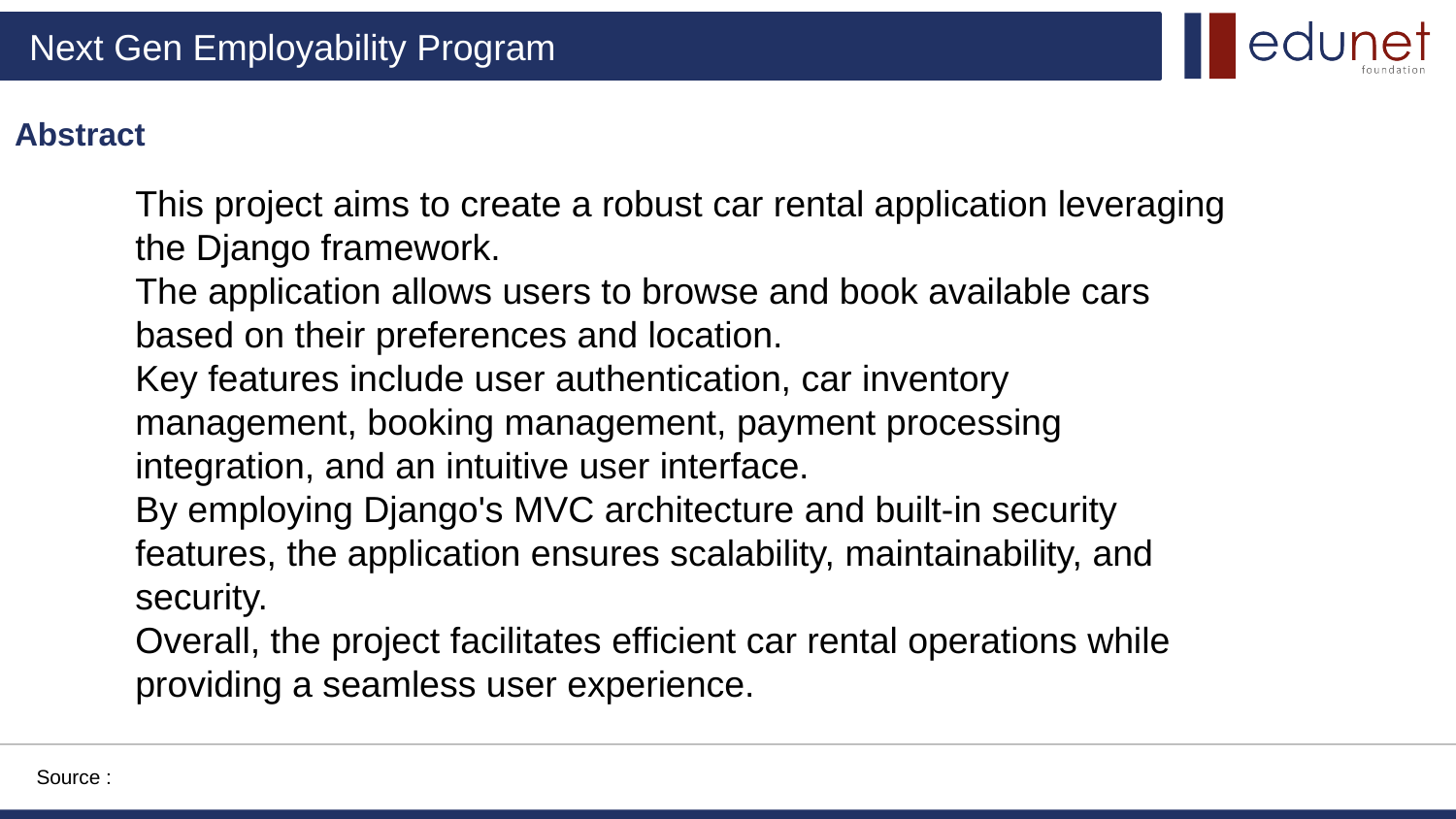

Abstract
This project aims to create a robust car rental application leveraging the Django framework.
The application allows users to browse and book available cars based on their preferences and location.
Key features include user authentication, car inventory management, booking management, payment processing integration, and an intuitive user interface.
By employing Django's MVC architecture and built-in security features, the application ensures scalability, maintainability, and security.
Overall, the project facilitates efficient car rental operations while providing a seamless user experience.
Source :